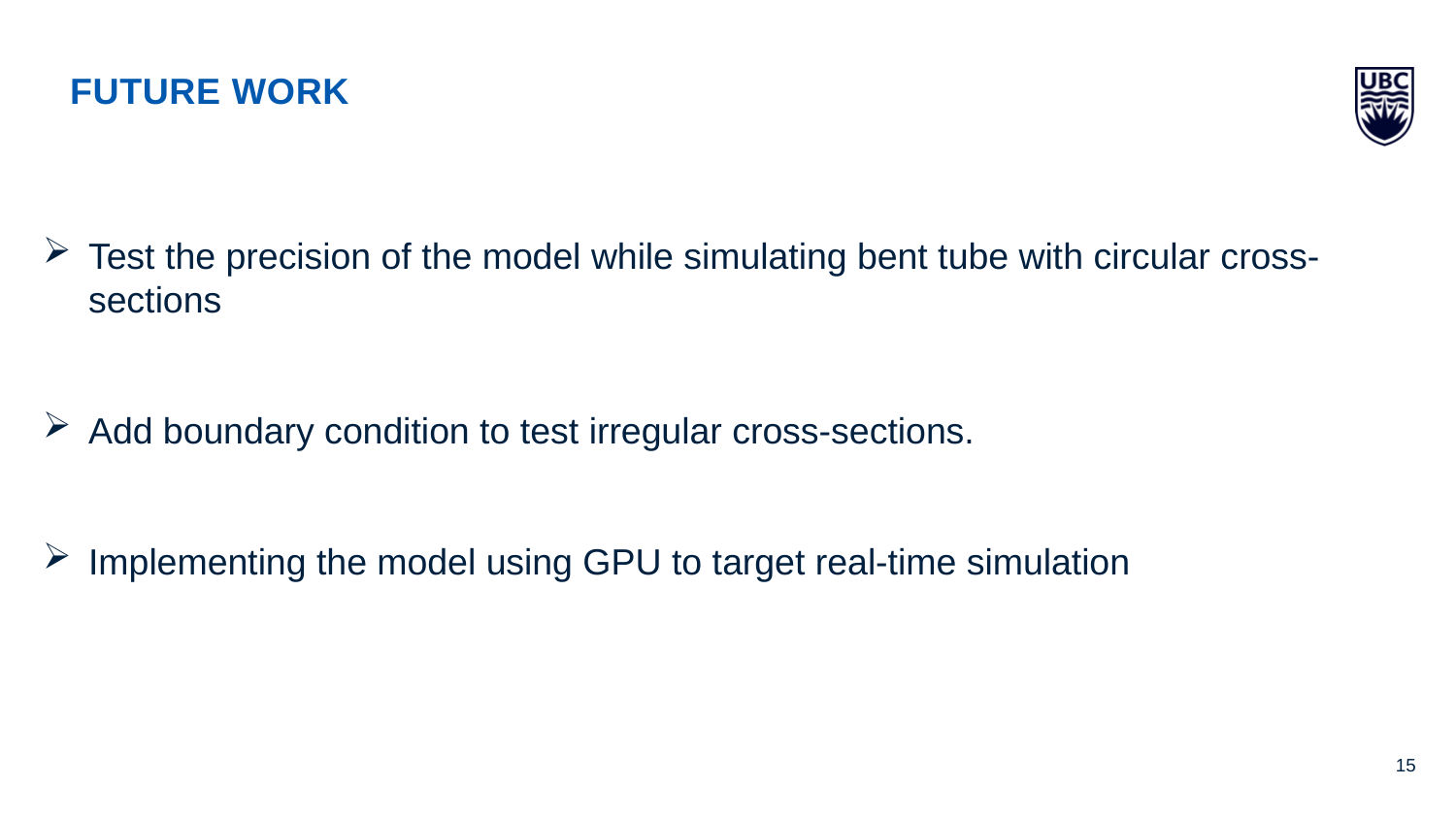

Future Work

Test the precision of the model while simulating bent tube with circular cross-sections

Add boundary condition to test irregular cross-sections.

Implementing the model using GPU to target real-time simulation